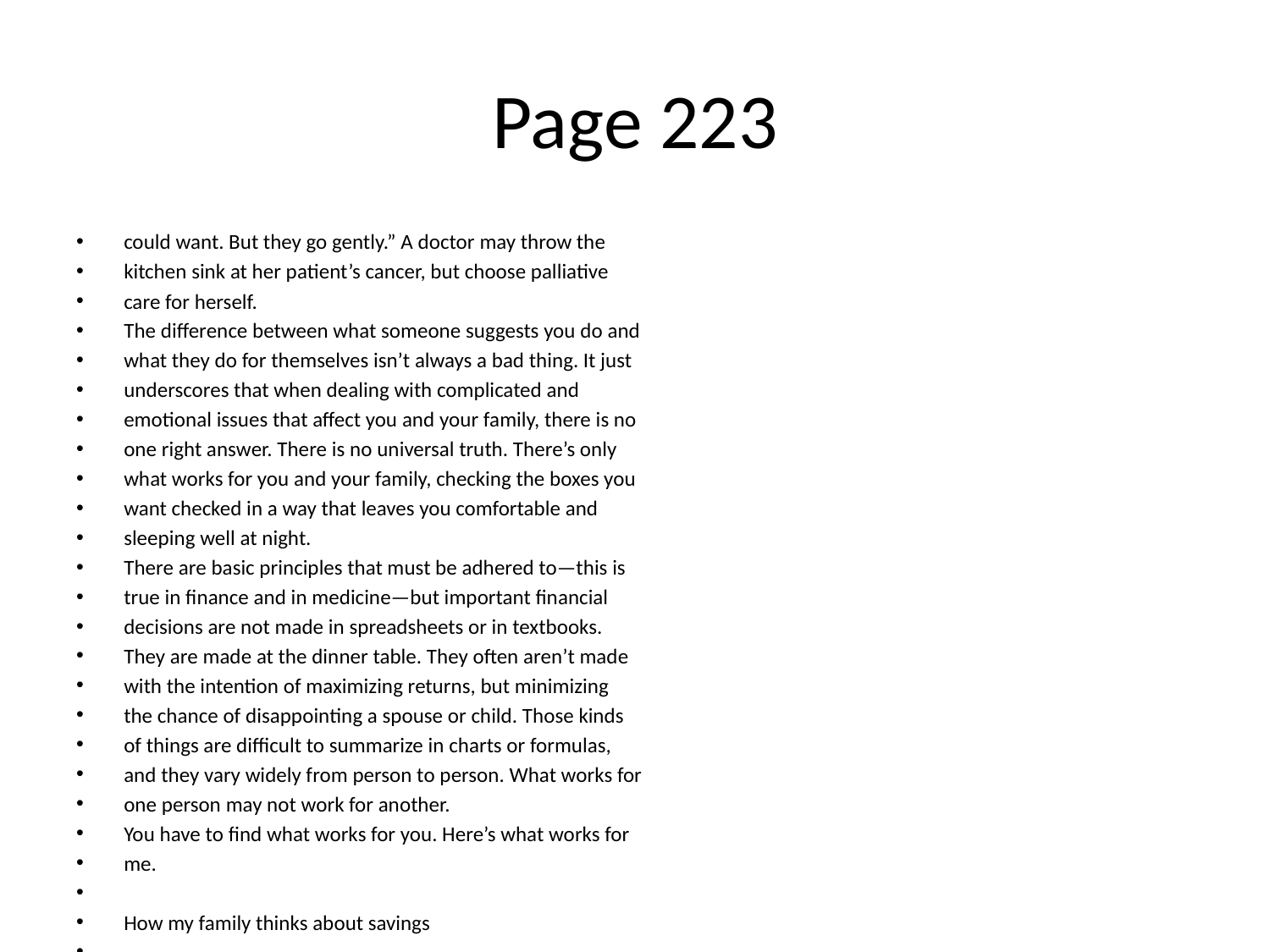

# Page 223
could want. But they go gently.” A doctor may throw the
kitchen sink at her patient’s cancer, but choose palliative
care for herself.
The diﬀerence between what someone suggests you do and
what they do for themselves isn’t always a bad thing. It just
underscores that when dealing with complicated and
emotional issues that aﬀect you and your family, there is no
one right answer. There is no universal truth. There’s only
what works for you and your family, checking the boxes you
want checked in a way that leaves you comfortable and
sleeping well at night.
There are basic principles that must be adhered to—this is
true in ﬁnance and in medicine—but important ﬁnancial
decisions are not made in spreadsheets or in textbooks.
They are made at the dinner table. They often aren’t made
with the intention of maximizing returns, but minimizing
the chance of disappointing a spouse or child. Those kinds
of things are diﬃcult to summarize in charts or formulas,
and they vary widely from person to person. What works for
one person may not work for another.
You have to ﬁnd what works for you. Here’s what works for
me.

How my family thinks about savings

Charlie Munger once said “I did not intend to get rich. I just
wanted to get independent.”
We can leave aside rich, but independence has always been
my personal ﬁnancial goal. Chasing the highest returns or